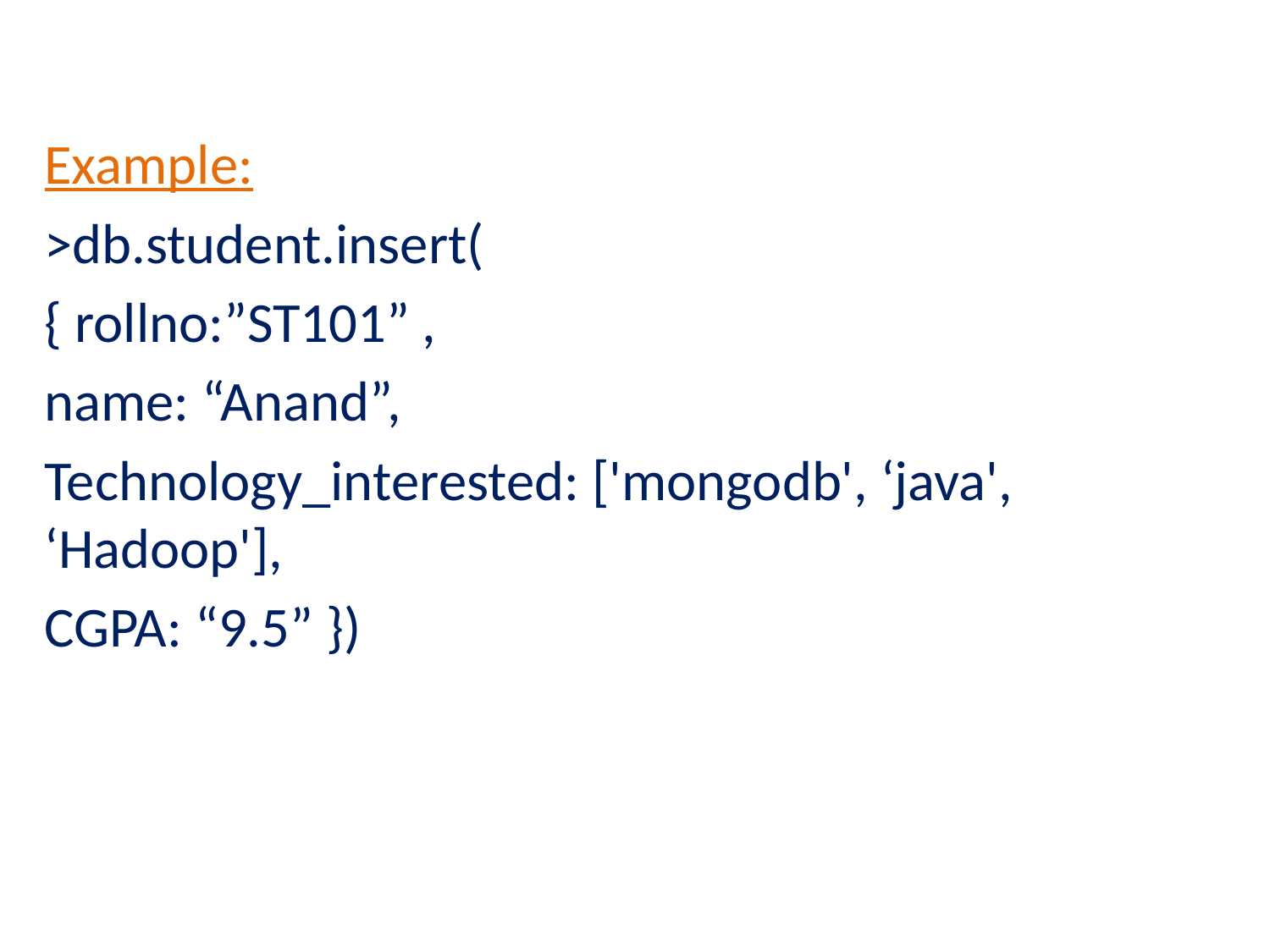

Example:
>db.student.insert(
{ rollno:”ST101” ,
name: “Anand”,
Technology_interested: ['mongodb', ‘java', ‘Hadoop'],
CGPA: “9.5” })